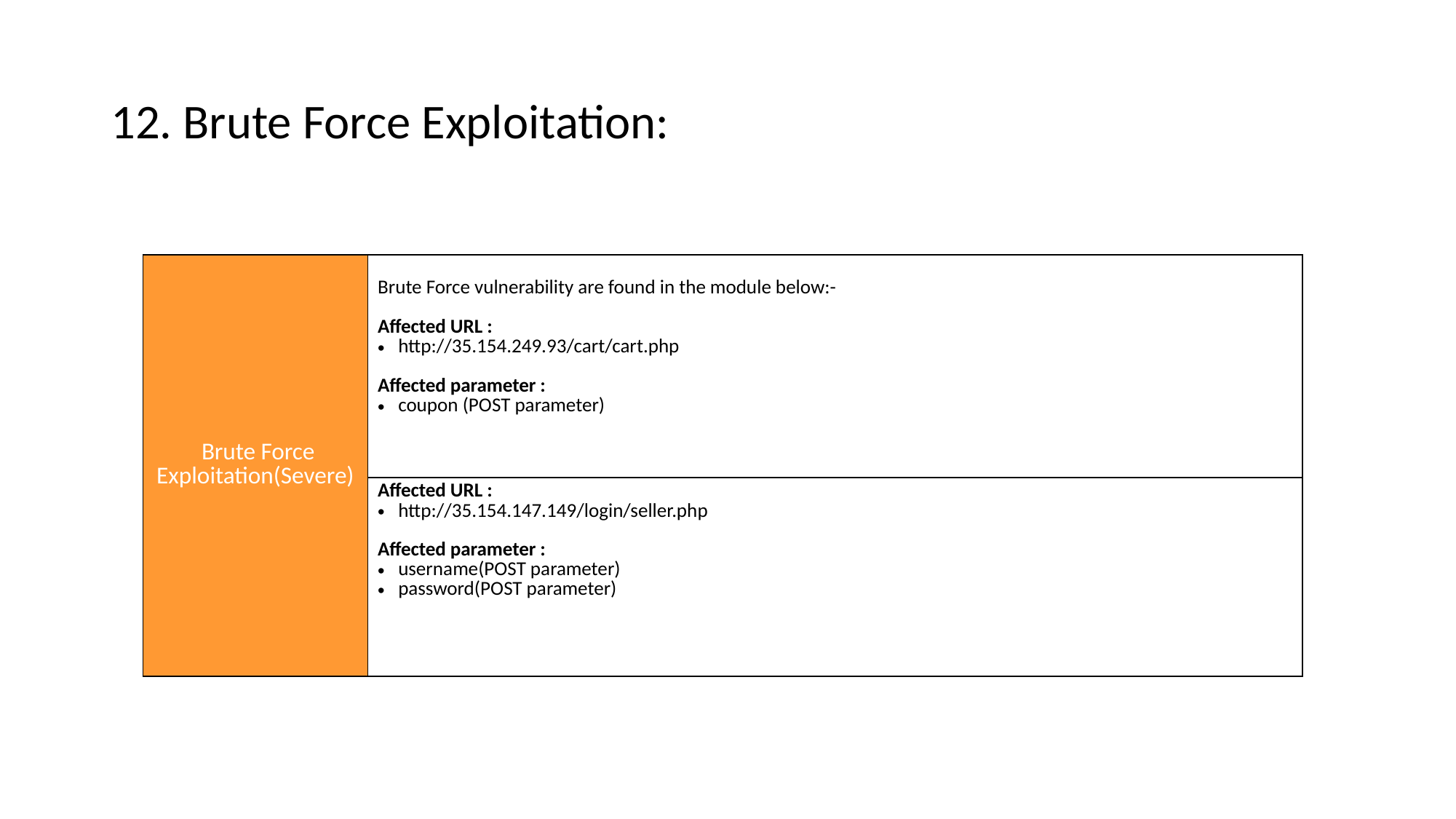

# 12. Brute Force Exploitation:
|  |  |
| --- | --- |
| Brute Force Exploitation(Severe) | Brute Force vulnerability are found in the module below:- Affected URL : http://35.154.249.93/cart/cart.php Affected parameter : coupon (POST parameter) |
|  | Affected URL : http://35.154.147.149/login/seller.php Affected parameter : username(POST parameter) password(POST parameter) |